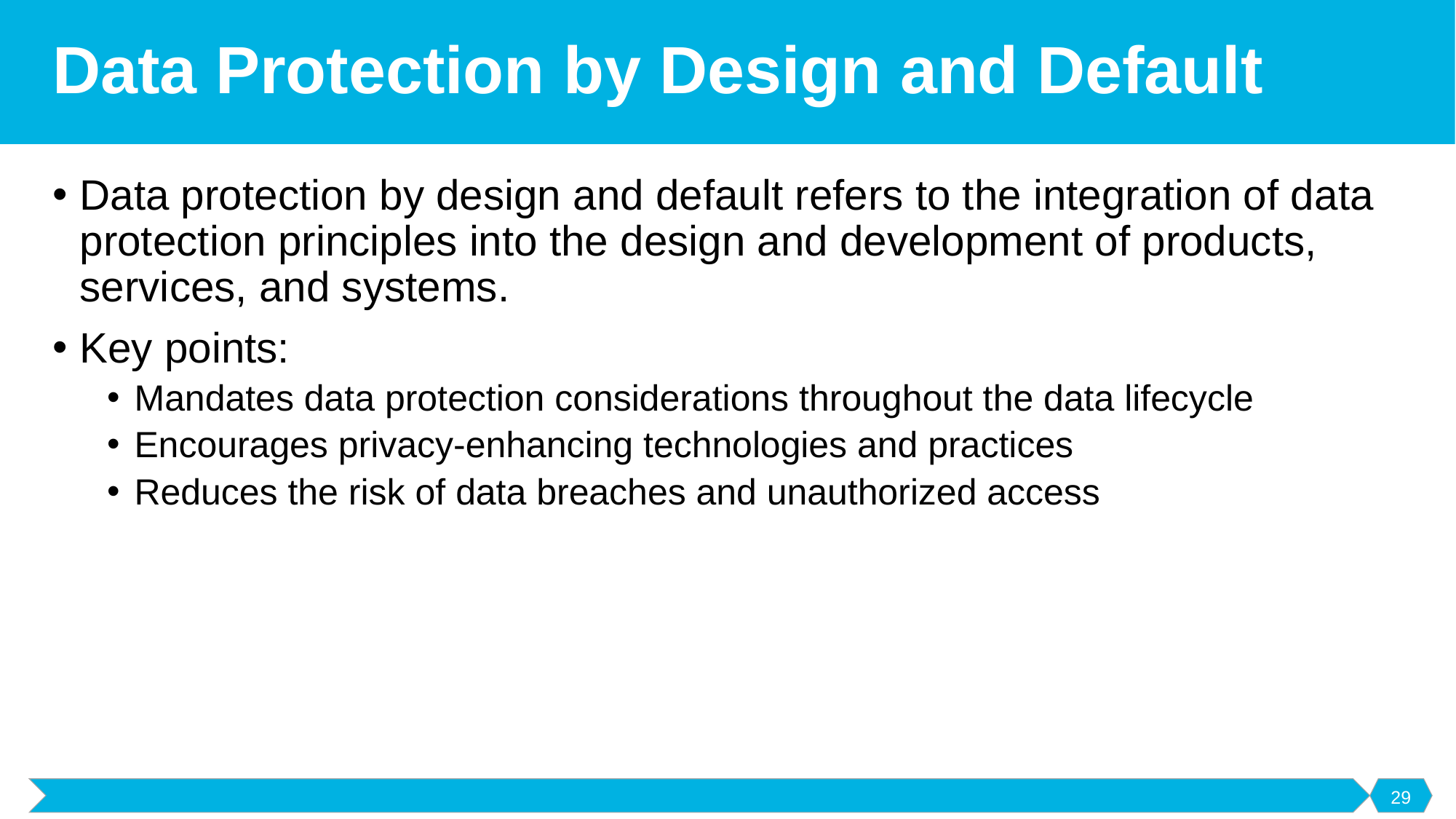

# Data Protection by Design and Default
Data protection by design and default refers to the integration of data protection principles into the design and development of products, services, and systems.
Key points:
Mandates data protection considerations throughout the data lifecycle
Encourages privacy-enhancing technologies and practices
Reduces the risk of data breaches and unauthorized access

29